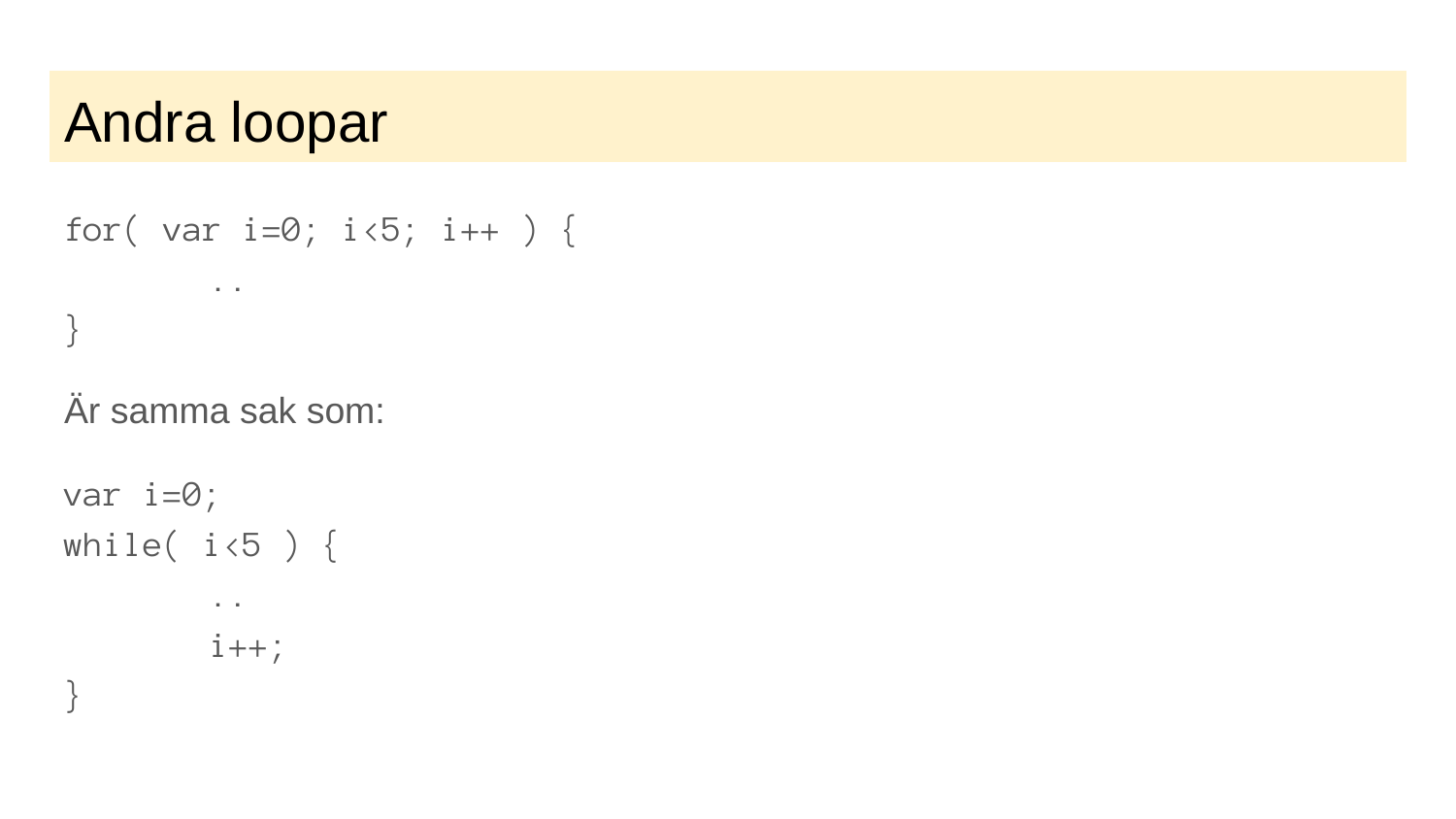

# Andra loopar
for( var i=0; i<5; i++ ) {
	..
}
Är samma sak som:
var i=0;
while( i<5 ) {
	..
	i++;
}